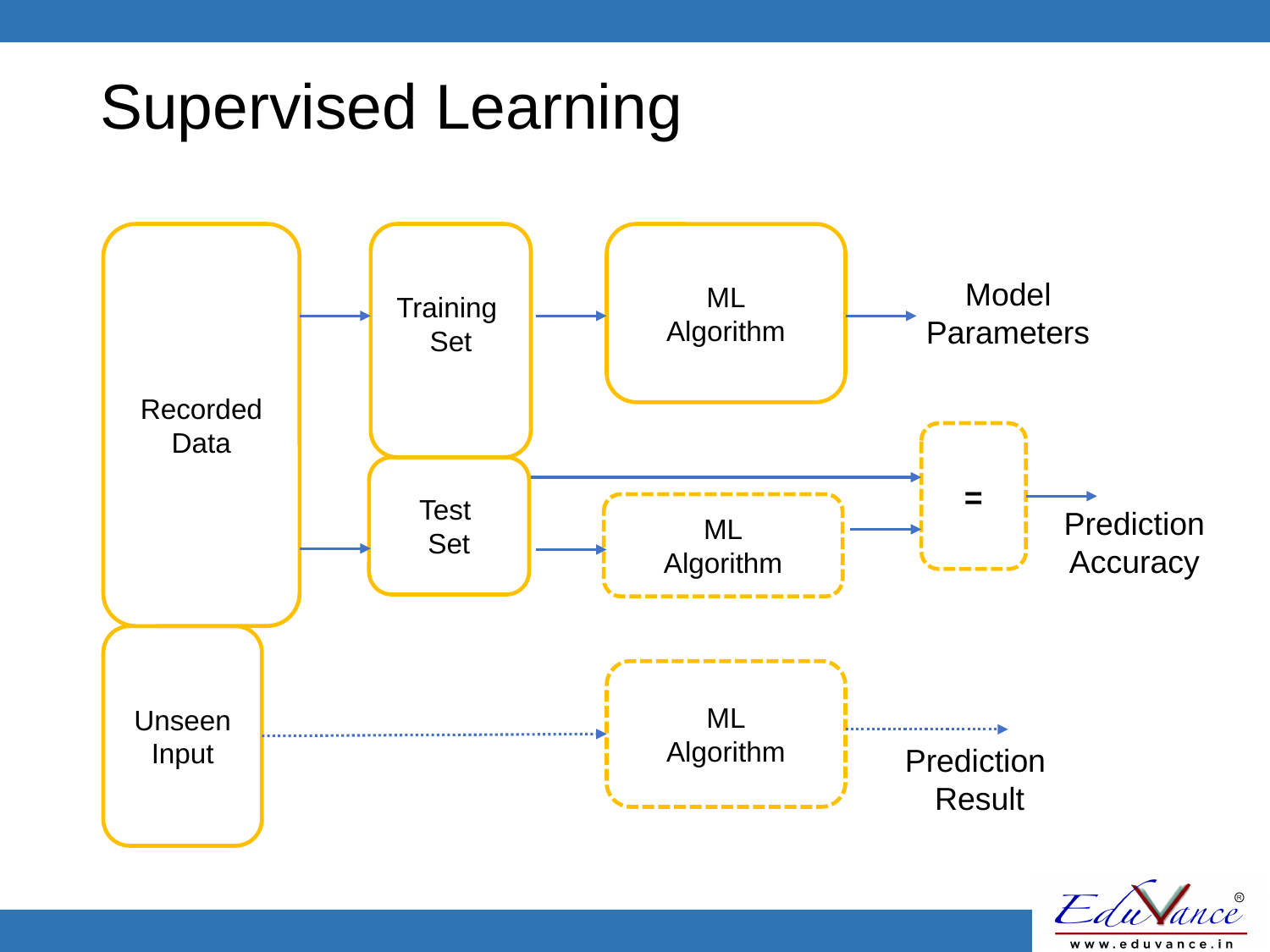

# Supervised Learning
ML
Algorithm
Recorded Data
Training
Set

Model
Parameters
=
Test
Set
ML
Algorithm
Prediction
Accuracy
Unseen Input
ML
Algorithm
Prediction
Result